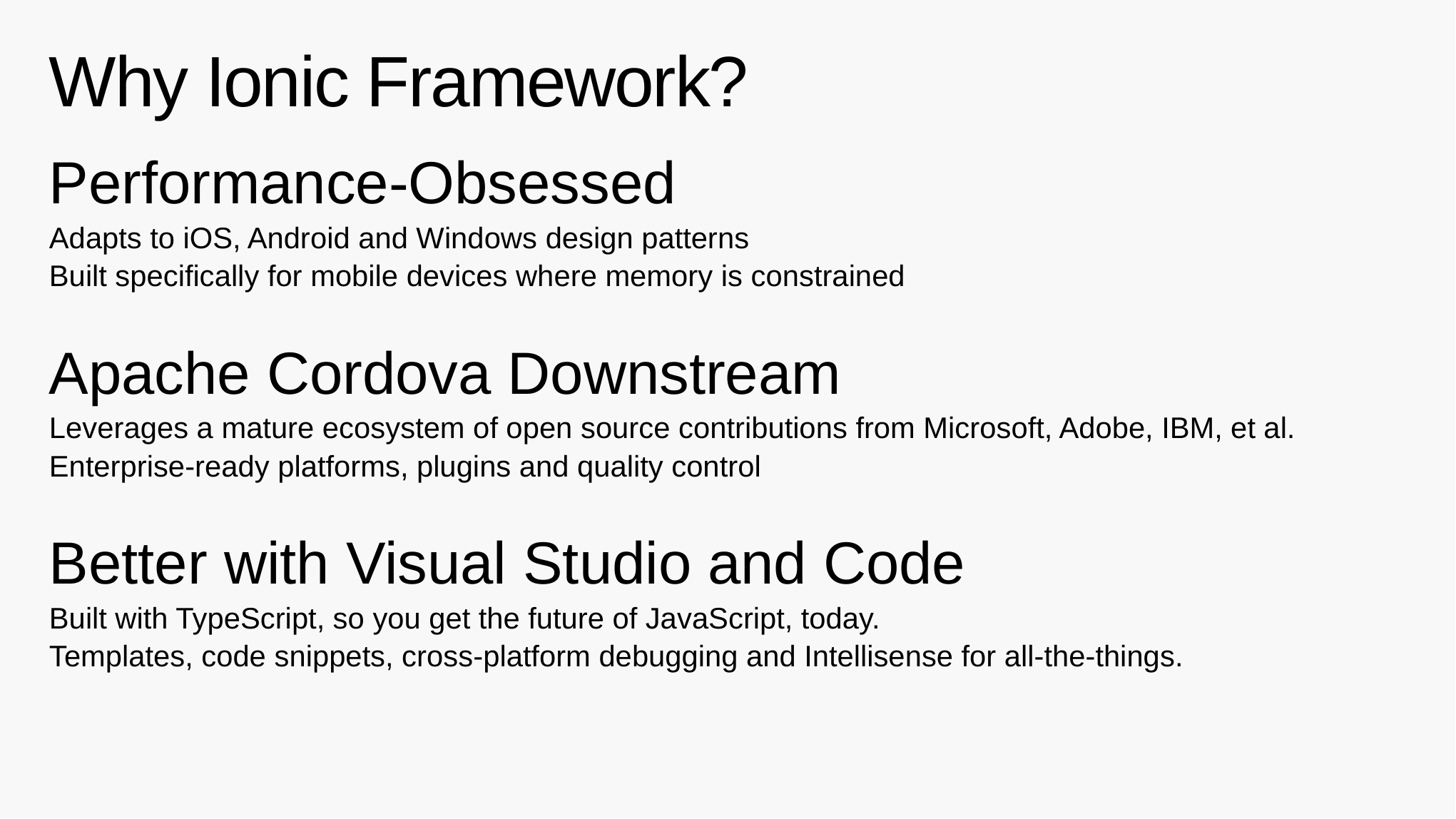

# Why Ionic Framework?
Performance-Obsessed
Adapts to iOS, Android and Windows design patterns
Built specifically for mobile devices where memory is constrained

Apache Cordova Downstream
Leverages a mature ecosystem of open source contributions from Microsoft, Adobe, IBM, et al.
Enterprise-ready platforms, plugins and quality control

Better with Visual Studio and Code
Built with TypeScript, so you get the future of JavaScript, today.
Templates, code snippets, cross-platform debugging and Intellisense for all-the-things.